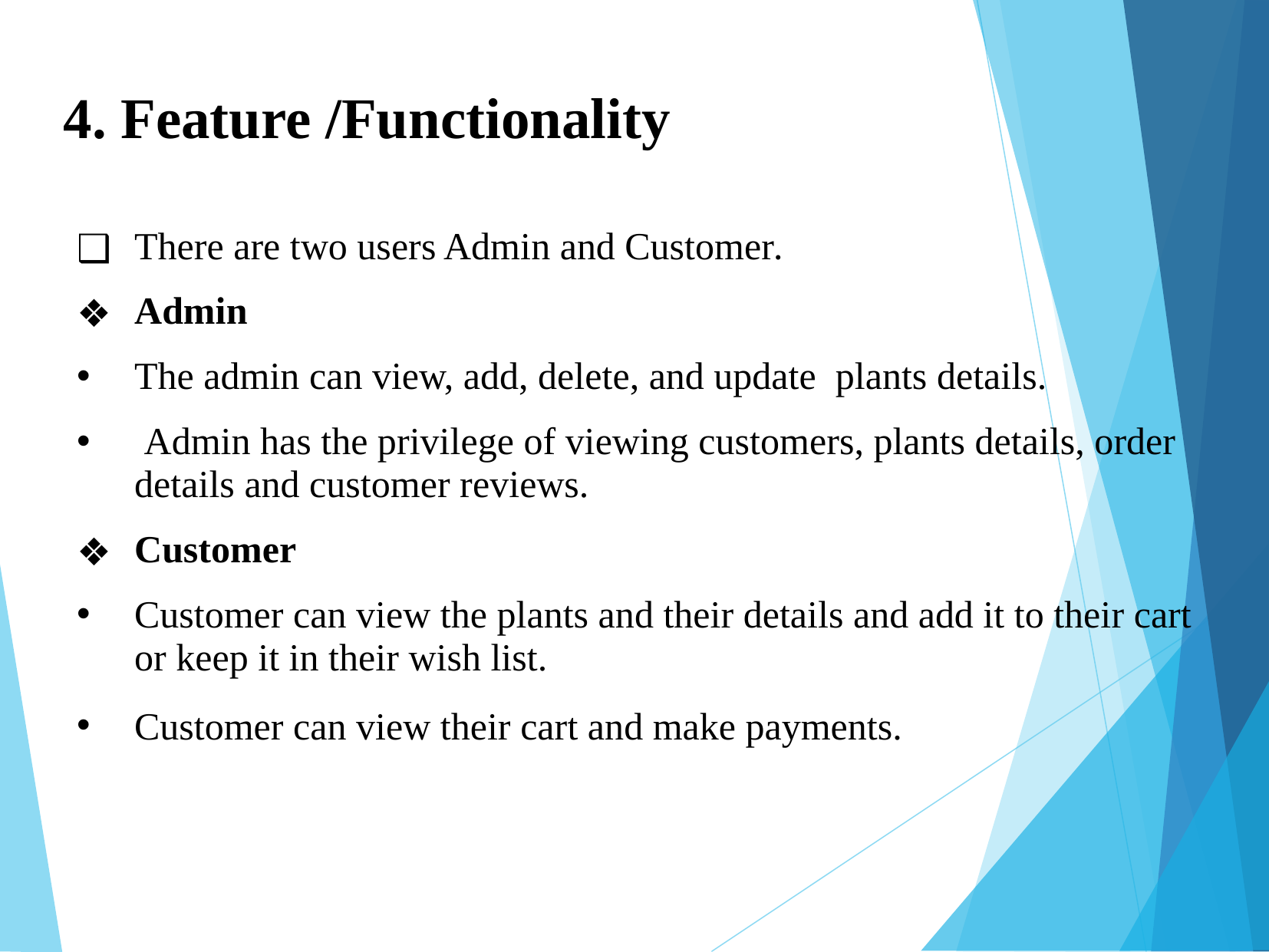

4. Feature /Functionality
There are two users Admin and Customer.
Admin
The admin can view, add, delete, and update  plants details.
 Admin has the privilege of viewing customers, plants details, order details and customer reviews.
Customer
Customer can view the plants and their details and add it to their cart or keep it in their wish list.
Customer can view their cart and make payments.